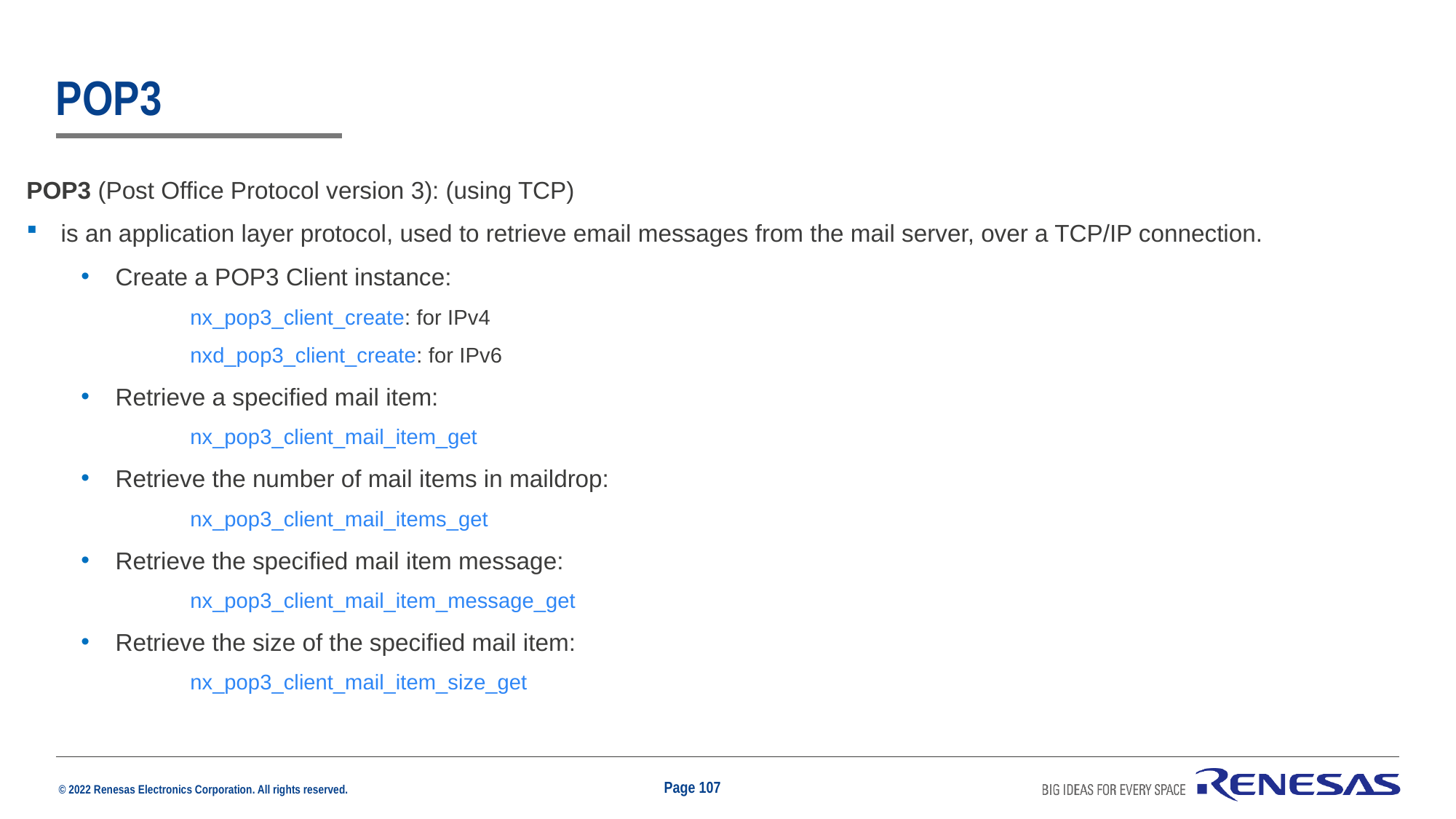

# POP3
POP3 (Post Office Protocol version 3): (using TCP)
is an application layer protocol, used to retrieve email messages from the mail server, over a TCP/IP connection.
Create a POP3 Client instance:
	nx_pop3_client_create: for IPv4
	nxd_pop3_client_create: for IPv6
Retrieve a specified mail item:
	nx_pop3_client_mail_item_get
Retrieve the number of mail items in maildrop:
	nx_pop3_client_mail_items_get
Retrieve the specified mail item message:
	nx_pop3_client_mail_item_message_get
Retrieve the size of the specified mail item:
	nx_pop3_client_mail_item_size_get